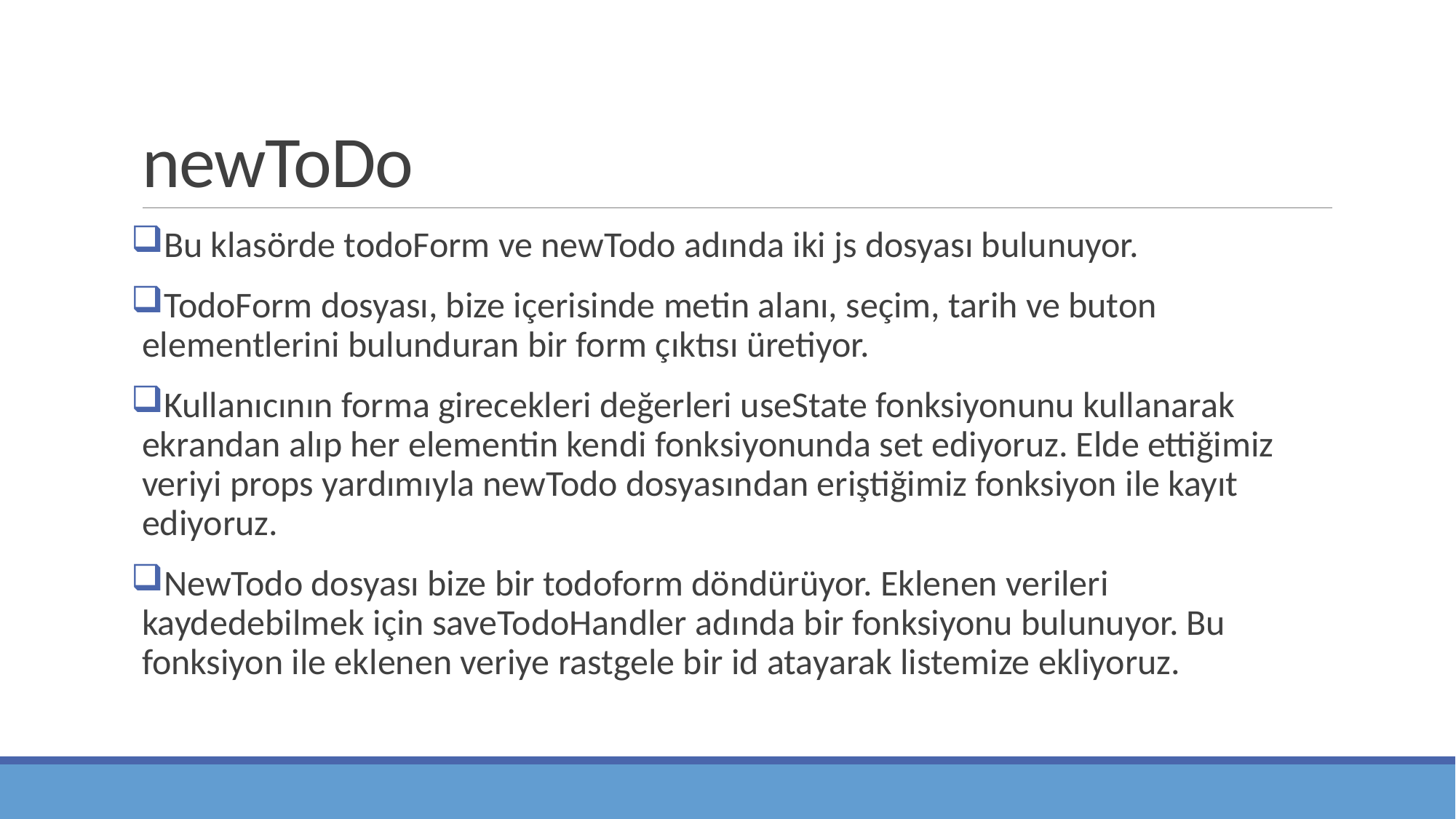

# newToDo
Bu klasörde todoForm ve newTodo adında iki js dosyası bulunuyor.
TodoForm dosyası, bize içerisinde metin alanı, seçim, tarih ve buton elementlerini bulunduran bir form çıktısı üretiyor.
Kullanıcının forma girecekleri değerleri useState fonksiyonunu kullanarak ekrandan alıp her elementin kendi fonksiyonunda set ediyoruz. Elde ettiğimiz veriyi props yardımıyla newTodo dosyasından eriştiğimiz fonksiyon ile kayıt ediyoruz.
NewTodo dosyası bize bir todoform döndürüyor. Eklenen verileri kaydedebilmek için saveTodoHandler adında bir fonksiyonu bulunuyor. Bu fonksiyon ile eklenen veriye rastgele bir id atayarak listemize ekliyoruz.